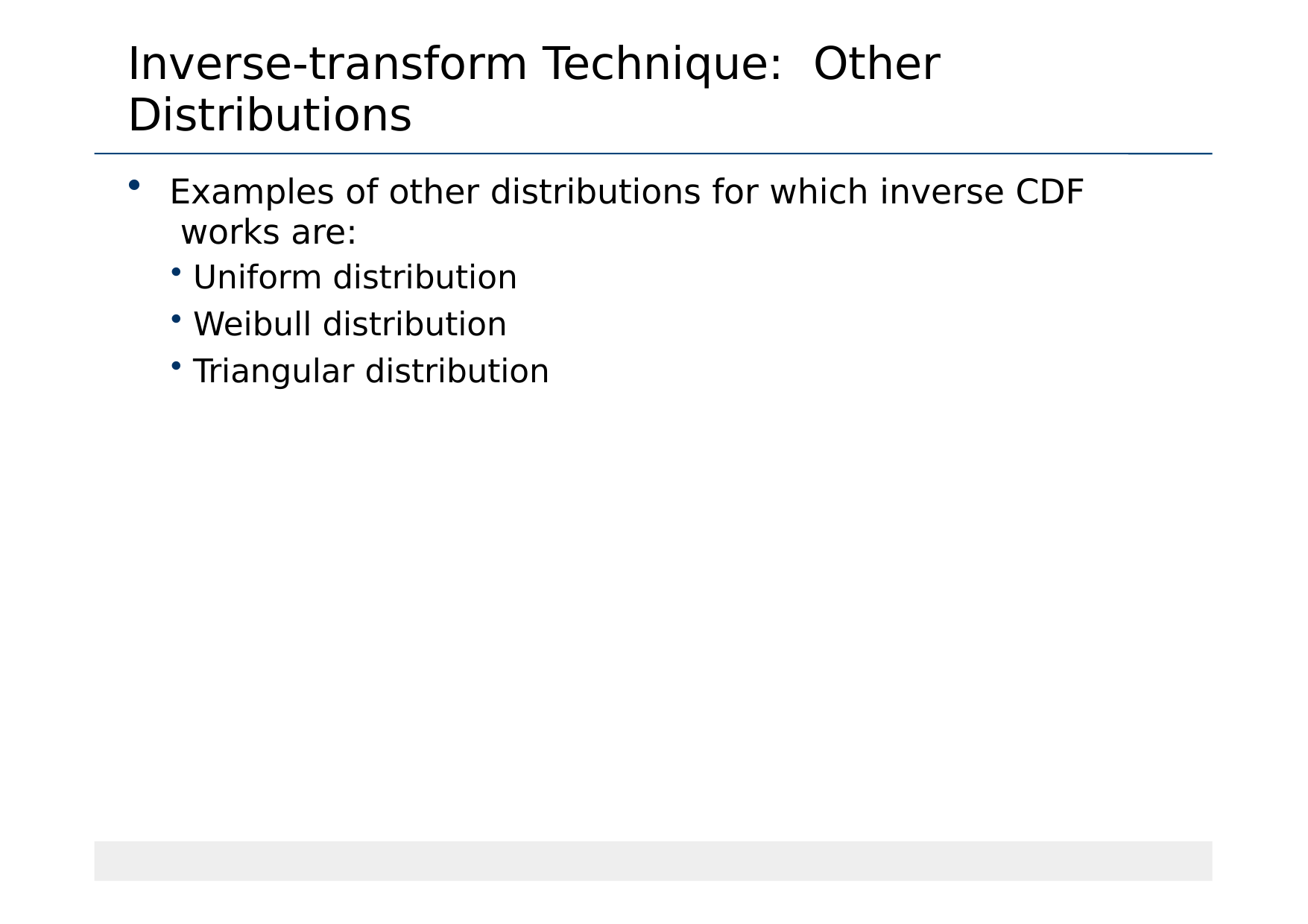

# Inverse-transform Technique:  Other Distributions
Examples of other distributions for which inverse CDF  works are:
Uniform distribution
Weibull distribution
Triangular distribution